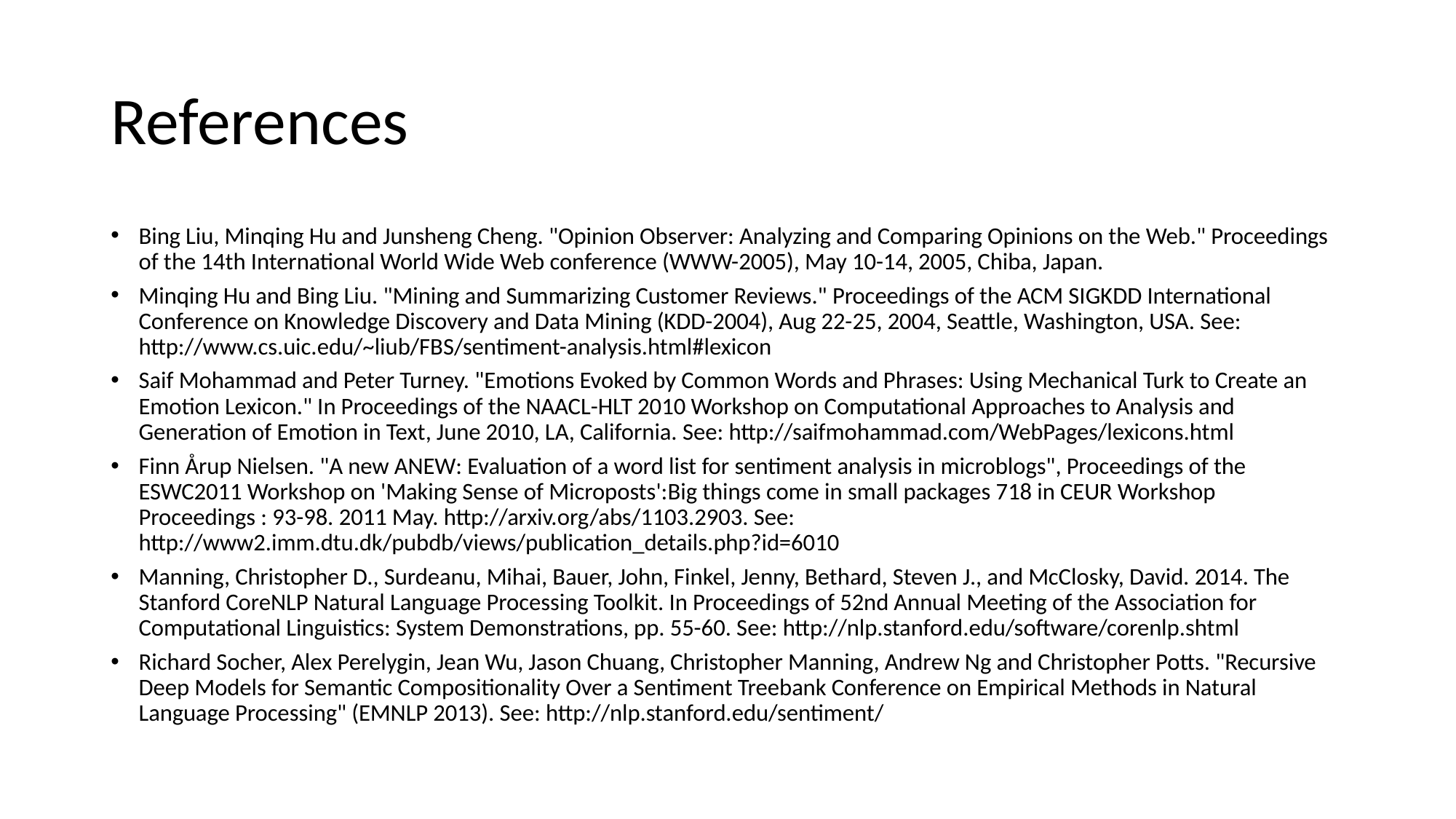

# References
Bing Liu, Minqing Hu and Junsheng Cheng. "Opinion Observer: Analyzing and Comparing Opinions on the Web." Proceedings of the 14th International World Wide Web conference (WWW-2005), May 10-14, 2005, Chiba, Japan.
Minqing Hu and Bing Liu. "Mining and Summarizing Customer Reviews." Proceedings of the ACM SIGKDD International Conference on Knowledge Discovery and Data Mining (KDD-2004), Aug 22-25, 2004, Seattle, Washington, USA. See: http://www.cs.uic.edu/~liub/FBS/sentiment-analysis.html#lexicon
Saif Mohammad and Peter Turney. "Emotions Evoked by Common Words and Phrases: Using Mechanical Turk to Create an Emotion Lexicon." In Proceedings of the NAACL-HLT 2010 Workshop on Computational Approaches to Analysis and Generation of Emotion in Text, June 2010, LA, California. See: http://saifmohammad.com/WebPages/lexicons.html
Finn Årup Nielsen. "A new ANEW: Evaluation of a word list for sentiment analysis in microblogs", Proceedings of the ESWC2011 Workshop on 'Making Sense of Microposts':Big things come in small packages 718 in CEUR Workshop Proceedings : 93-98. 2011 May. http://arxiv.org/abs/1103.2903. See: http://www2.imm.dtu.dk/pubdb/views/publication_details.php?id=6010
Manning, Christopher D., Surdeanu, Mihai, Bauer, John, Finkel, Jenny, Bethard, Steven J., and McClosky, David. 2014. The Stanford CoreNLP Natural Language Processing Toolkit. In Proceedings of 52nd Annual Meeting of the Association for Computational Linguistics: System Demonstrations, pp. 55-60. See: http://nlp.stanford.edu/software/corenlp.shtml
Richard Socher, Alex Perelygin, Jean Wu, Jason Chuang, Christopher Manning, Andrew Ng and Christopher Potts. "Recursive Deep Models for Semantic Compositionality Over a Sentiment Treebank Conference on Empirical Methods in Natural Language Processing" (EMNLP 2013). See: http://nlp.stanford.edu/sentiment/